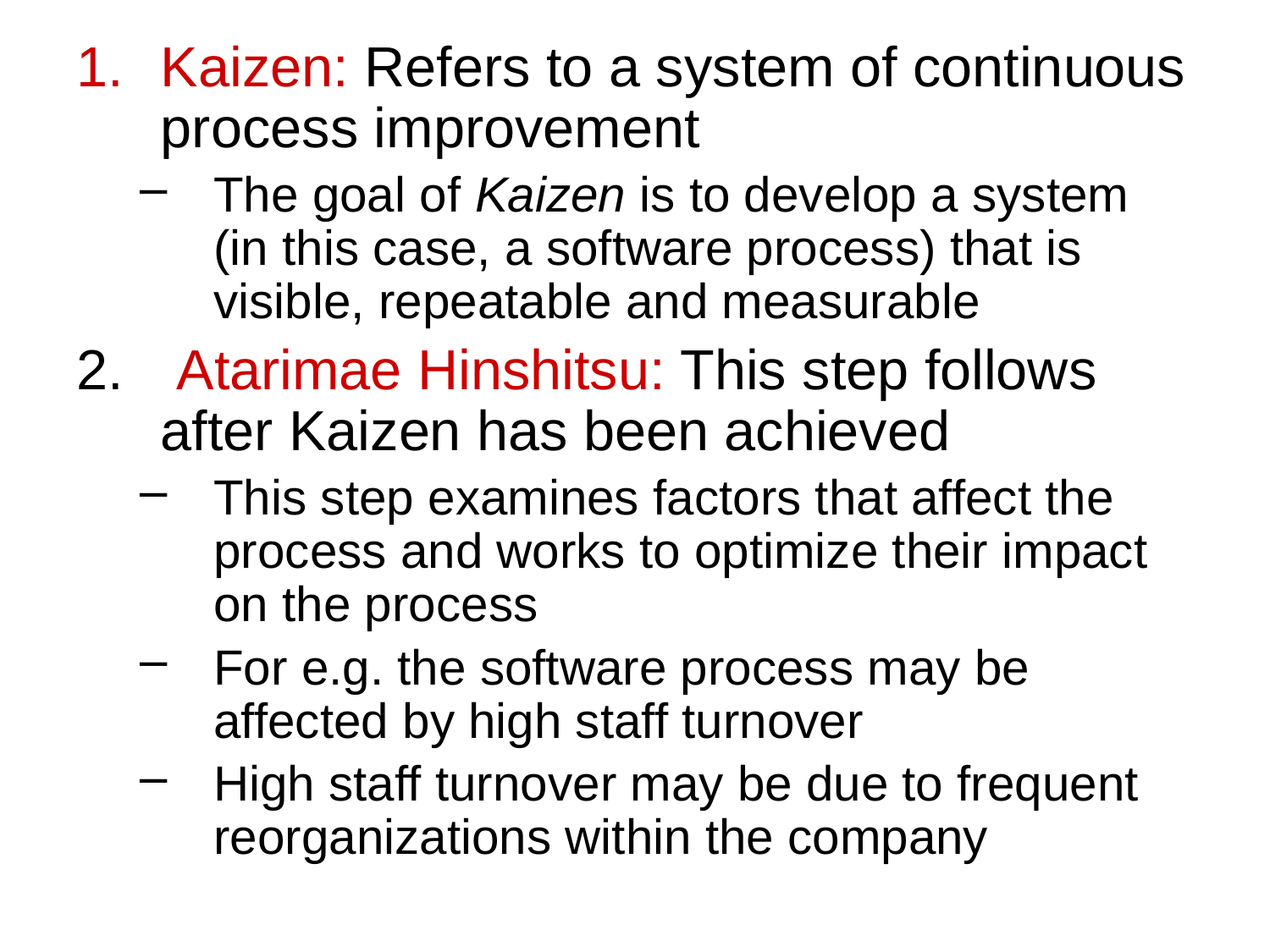

Kaizen: Refers to a system of continuous process improvement
The goal of Kaizen is to develop a system (in this case, a software process) that is visible, repeatable and measurable
 Atarimae Hinshitsu: This step follows after Kaizen has been achieved
This step examines factors that affect the process and works to optimize their impact on the process
For e.g. the software process may be affected by high staff turnover
High staff turnover may be due to frequent reorganizations within the company